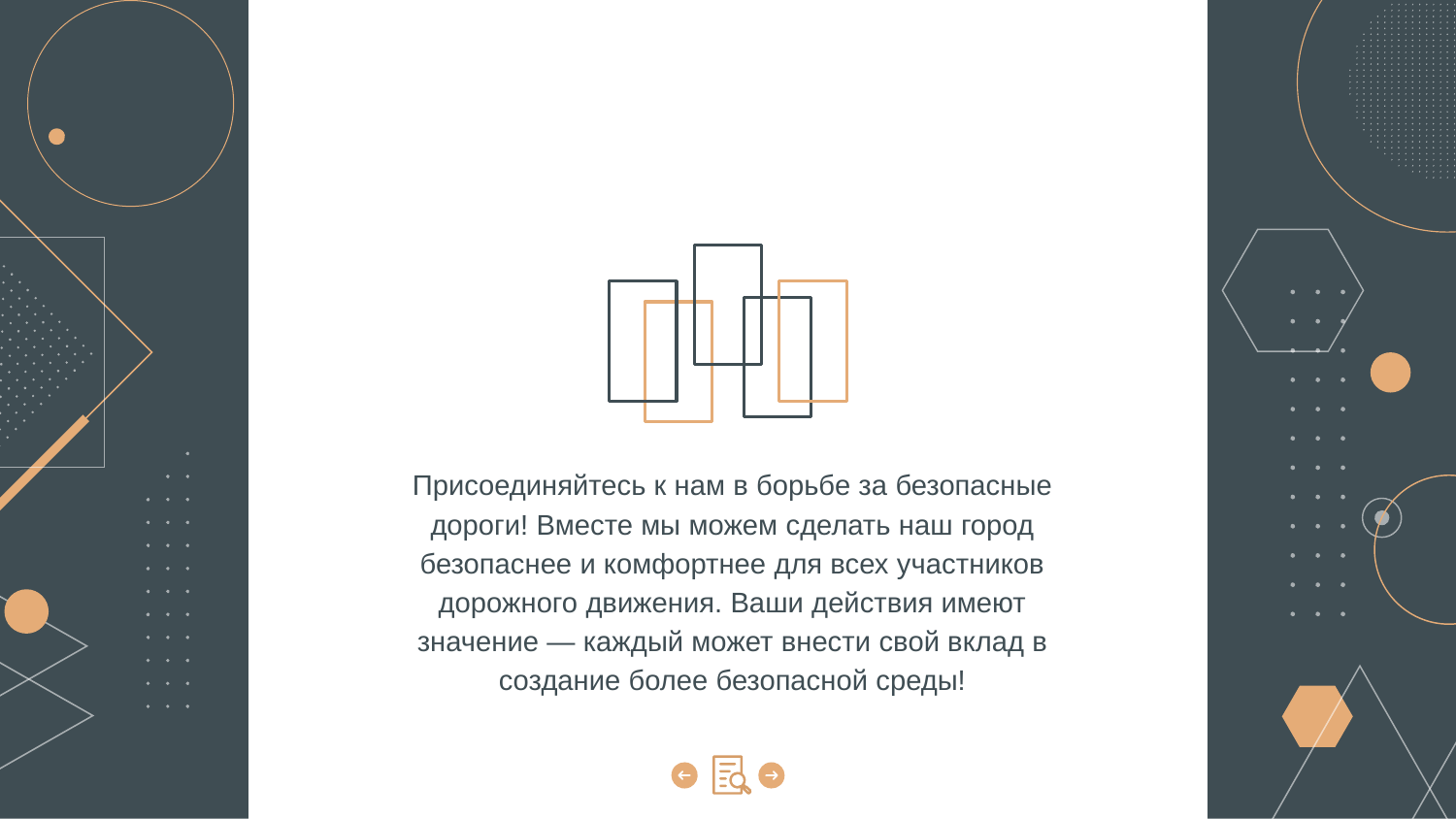

Присоединяйтесь к нам в борьбе за безопасные дороги! Вместе мы можем сделать наш город безопаснее и комфортнее для всех участников дорожного движения. Ваши действия имеют значение — каждый может внести свой вклад в создание более безопасной среды!